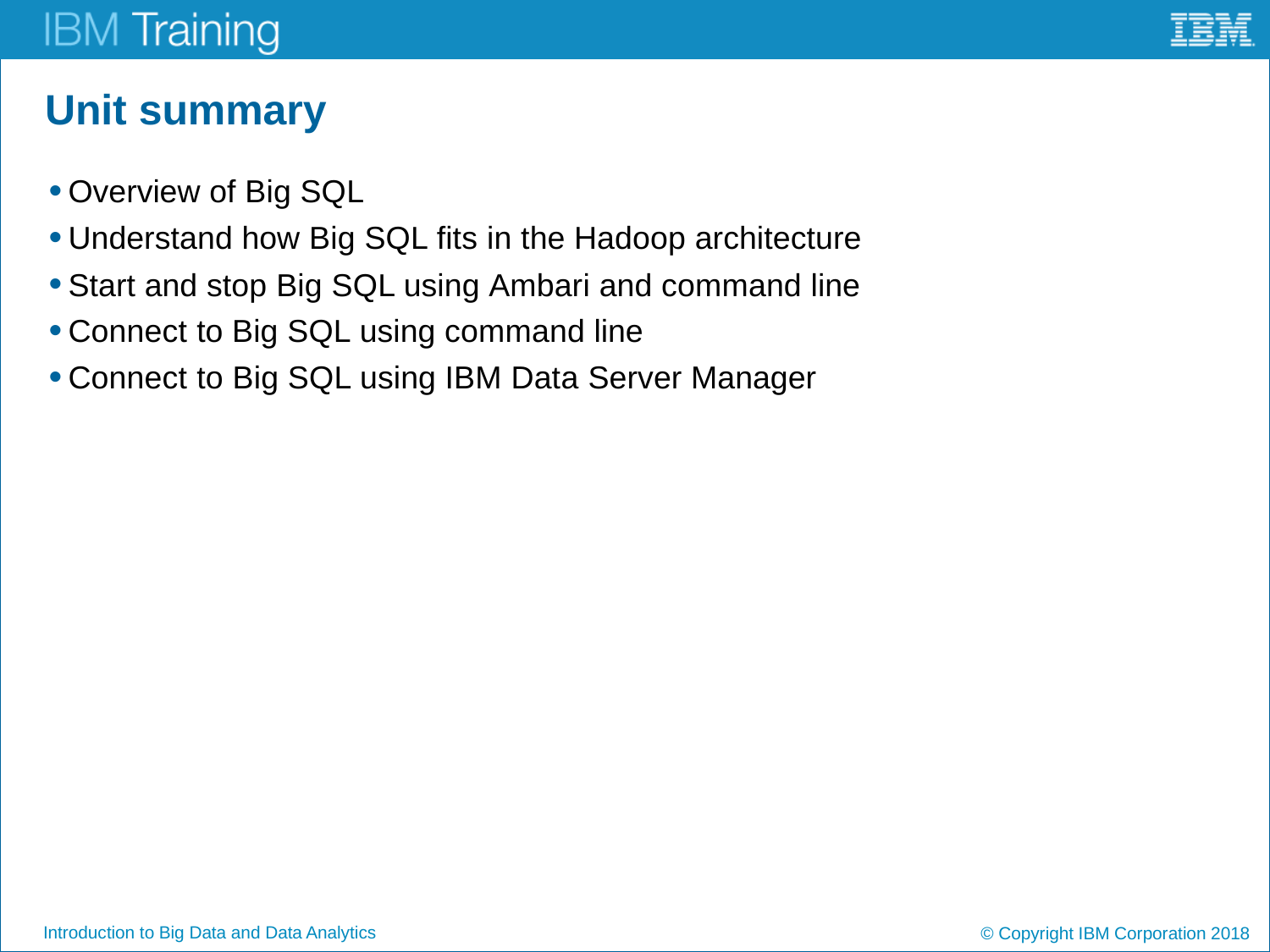

# Unit summary
Overview of Big SQL
Understand how Big SQL fits in the Hadoop architecture
Start and stop Big SQL using Ambari and command line
Connect to Big SQL using command line
Connect to Big SQL using IBM Data Server Manager